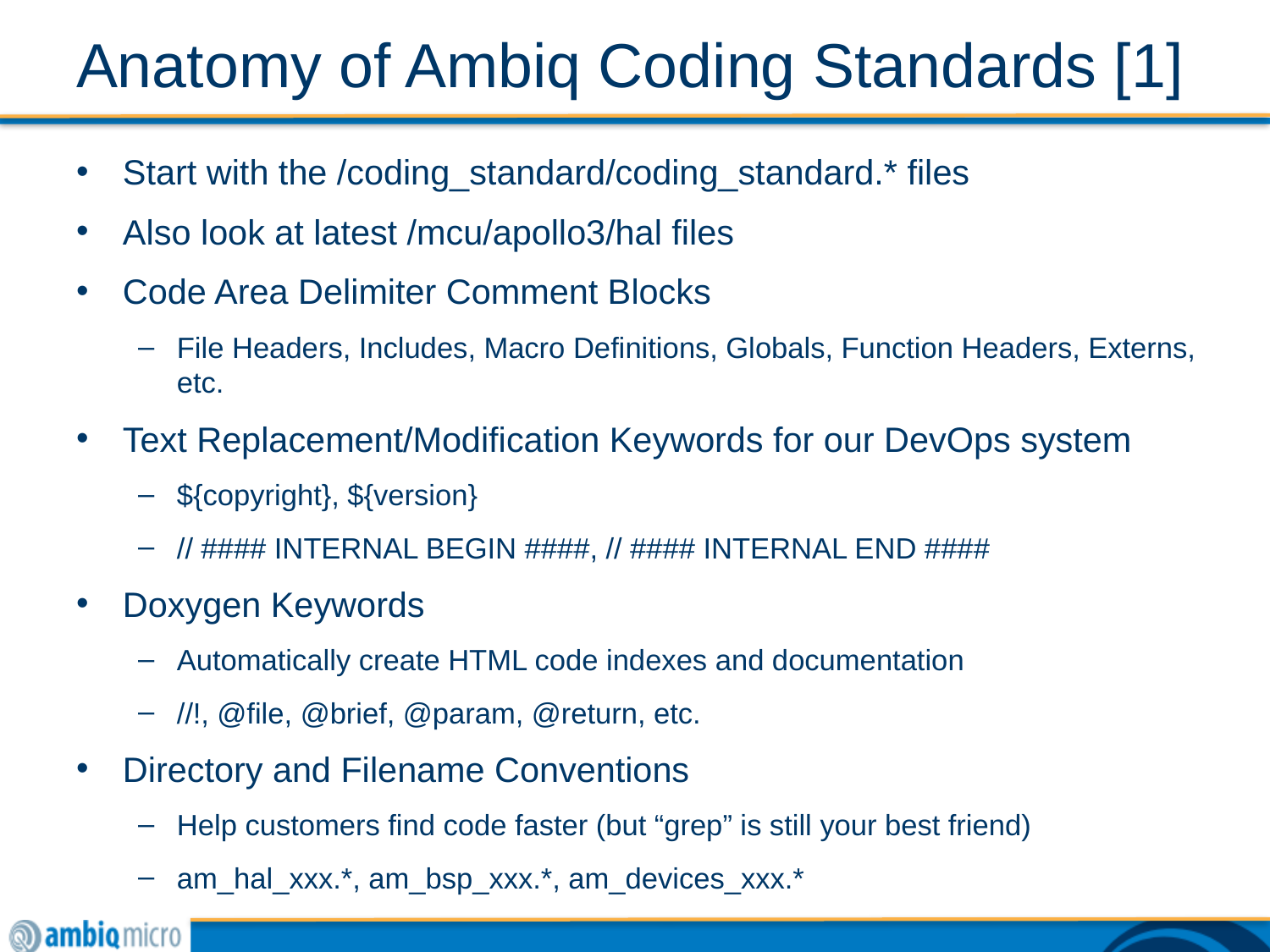

# Anatomy of Ambiq Coding Standards [1]
Start with the /coding_standard/coding_standard.* files
Also look at latest /mcu/apollo3/hal files
Code Area Delimiter Comment Blocks
File Headers, Includes, Macro Definitions, Globals, Function Headers, Externs, etc.
Text Replacement/Modification Keywords for our DevOps system
${copyright}, ${version}
// #### INTERNAL BEGIN ####, // #### INTERNAL END ####
Doxygen Keywords
Automatically create HTML code indexes and documentation
//!, @file, @brief, @param, @return, etc.
Directory and Filename Conventions
Help customers find code faster (but “grep” is still your best friend)
am_hal_xxx.*, am_bsp_xxx.*, am_devices_xxx.*